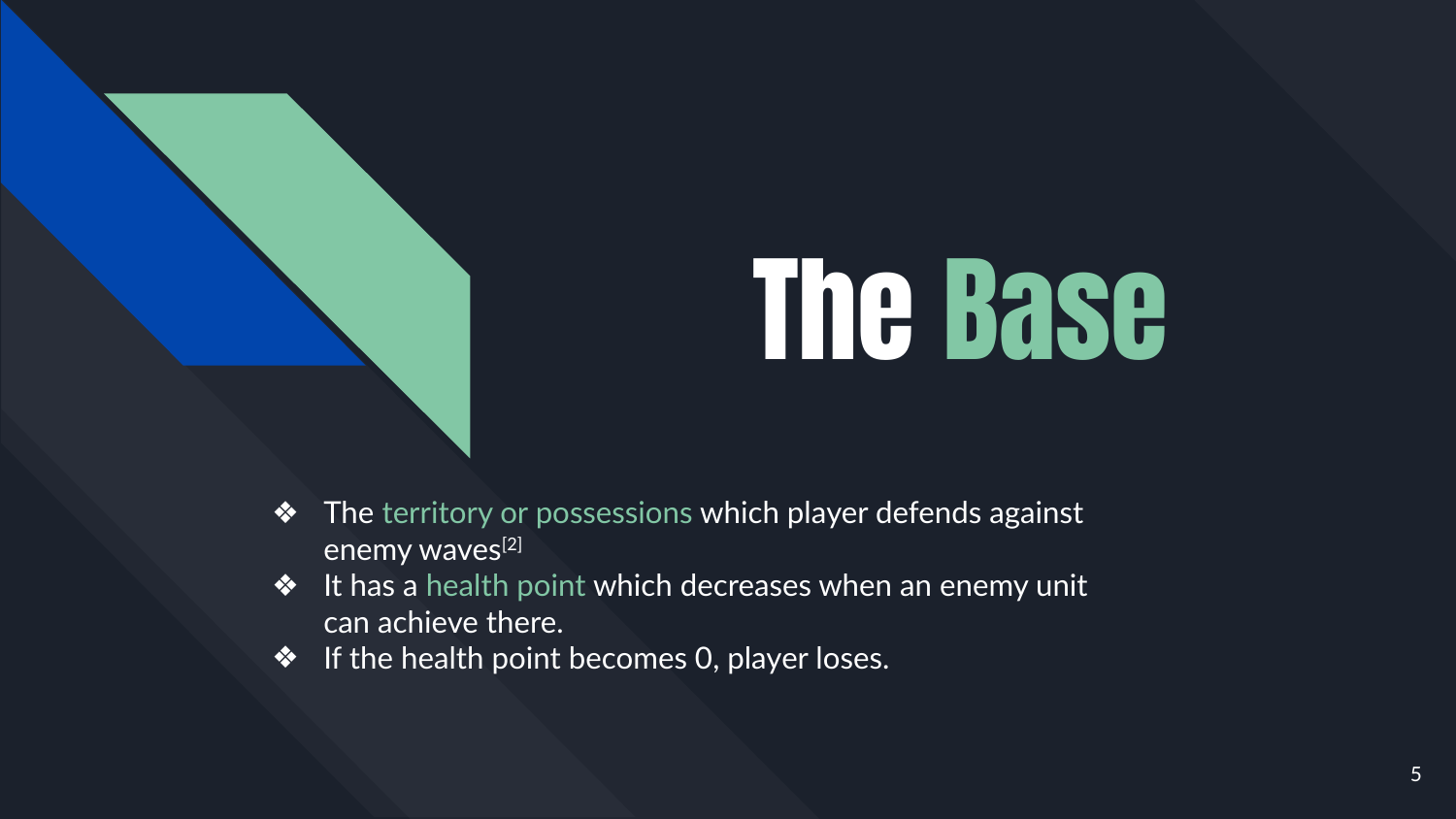

# The Base
The territory or possessions which player defends against enemy waves[2]
It has a health point which decreases when an enemy unit can achieve there.
If the health point becomes 0, player loses.
5